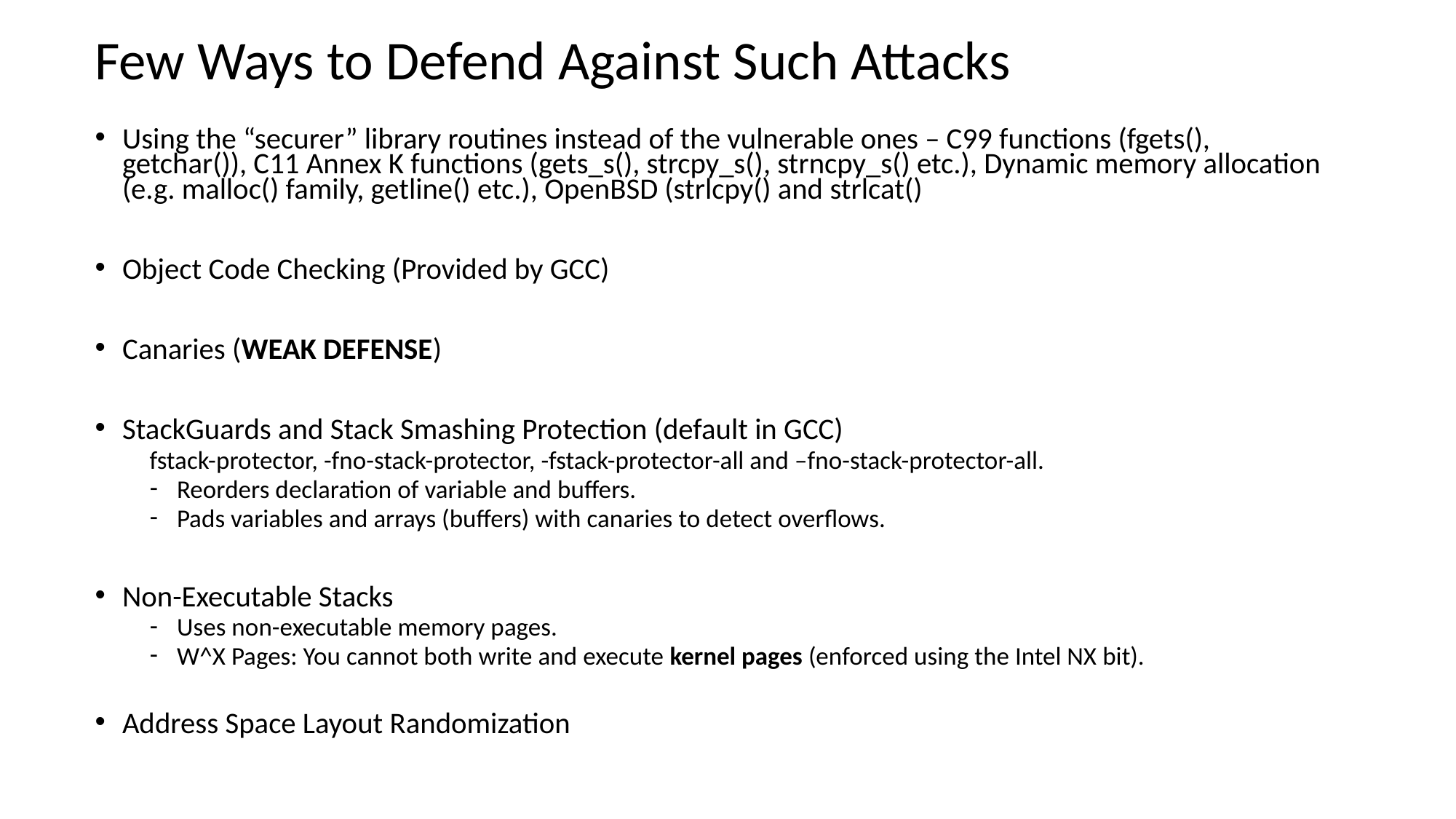

# Few Ways to Defend Against Such Attacks
Using the “securer” library routines instead of the vulnerable ones – C99 functions (fgets(), getchar()), C11 Annex K functions (gets_s(), strcpy_s(), strncpy_s() etc.), Dynamic memory allocation (e.g. malloc() family, getline() etc.), OpenBSD (strlcpy() and strlcat()

Object Code Checking (Provided by GCC)

Canaries (WEAK DEFENSE)

StackGuards and Stack Smashing Protection (default in GCC)
fstack-protector, -fno-stack-protector, -fstack-protector-all and –fno-stack-protector-all.
Reorders declaration of variable and buffers.
Pads variables and arrays (buffers) with canaries to detect overflows.

Non-Executable Stacks
Uses non-executable memory pages.
W^X Pages: You cannot both write and execute kernel pages (enforced using the Intel NX bit).

Address Space Layout Randomization